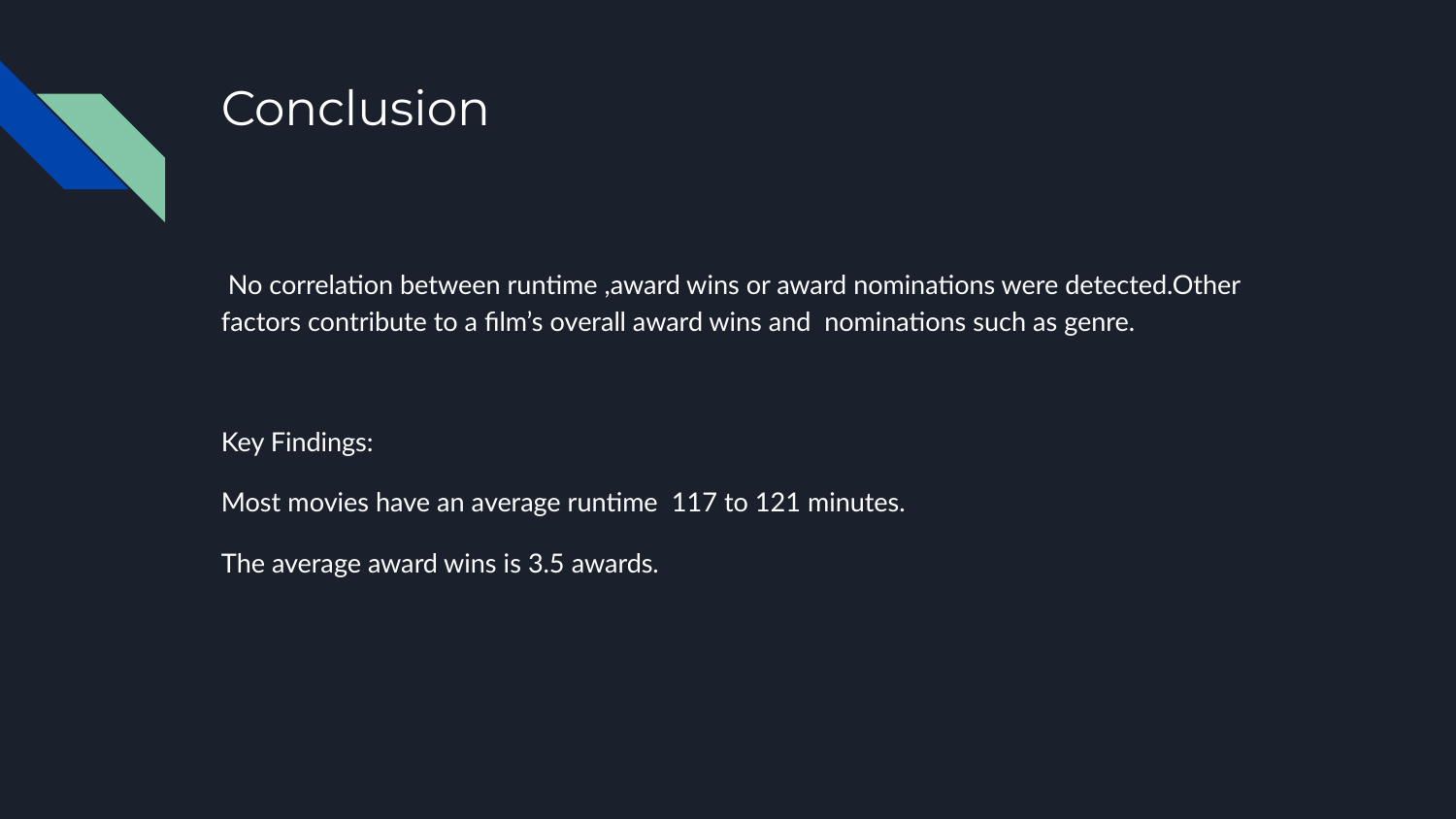

# Conclusion
 No correlation between runtime ,award wins or award nominations were detected.Other factors contribute to a film’s overall award wins and  nominations such as genre.

Key Findings:
Most movies have an average runtime  117 to 121 minutes.
The average award wins is 3.5 awards.